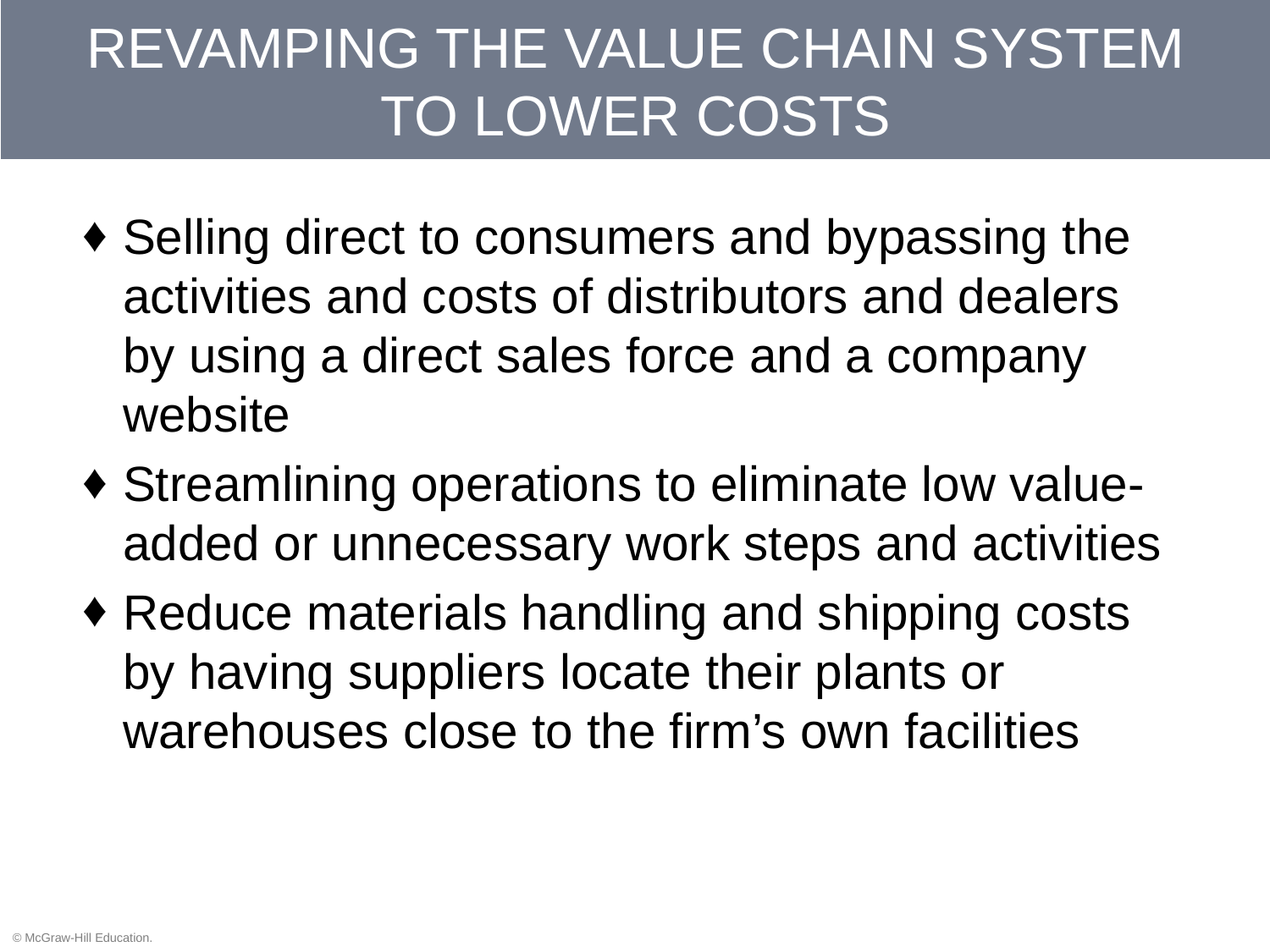

# REVAMPING THE VALUE CHAIN SYSTEM TO LOWER COSTS
Selling direct to consumers and bypassing the activities and costs of distributors and dealers by using a direct sales force and a company website
Streamlining operations to eliminate low value-added or unnecessary work steps and activities
Reduce materials handling and shipping costs by having suppliers locate their plants or warehouses close to the firm’s own facilities